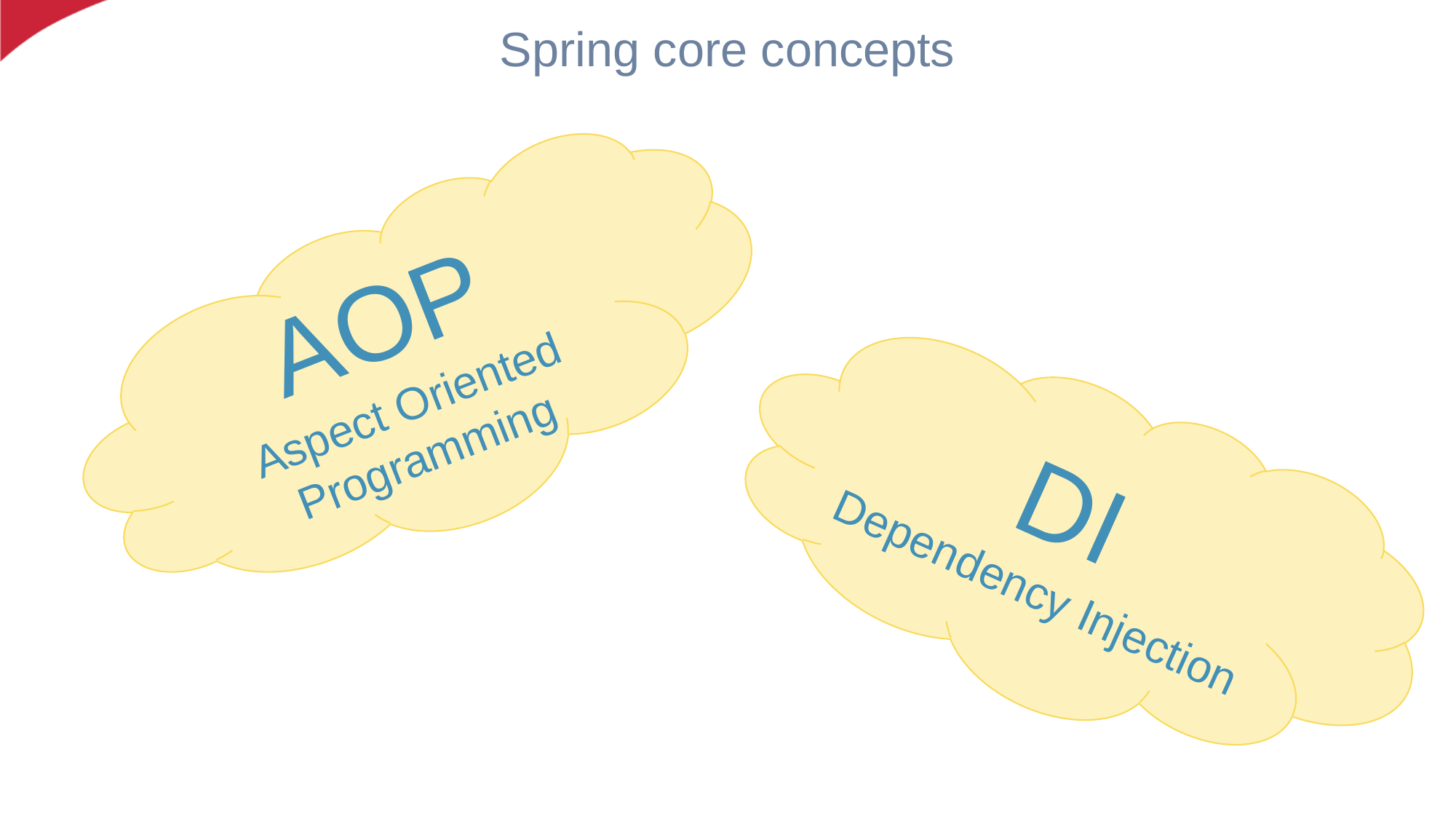

# Spring core concepts
AOP
Aspect Oriented Programming
DI
Dependency Injection